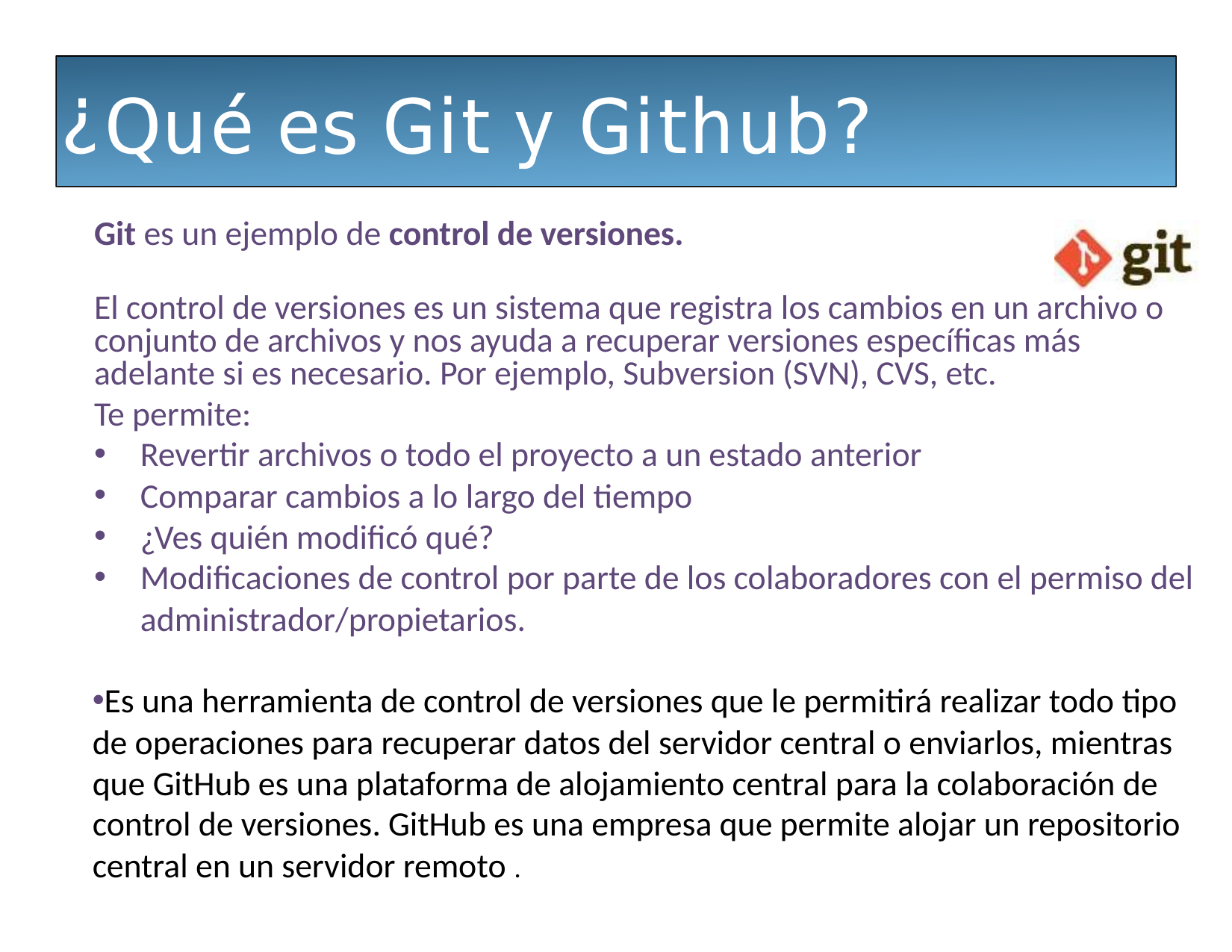

# ¿Qué es Git y Github?
Git es un ejemplo de control de versiones.

El control de versiones es un sistema que registra los cambios en un archivo o conjunto de archivos y nos ayuda a recuperar versiones específicas más adelante si es necesario. Por ejemplo, Subversion (SVN), CVS, etc.
Te permite:
Revertir archivos o todo el proyecto a un estado anterior
Comparar cambios a lo largo del tiempo
¿Ves quién modificó qué?
Modificaciones de control por parte de los colaboradores con el permiso del administrador/propietarios.

Es una herramienta de control de versiones que le permitirá realizar todo tipo de operaciones para recuperar datos del servidor central o enviarlos, mientras que GitHub es una plataforma de alojamiento central para la colaboración de control de versiones. GitHub es una empresa que permite alojar un repositorio central en un servidor remoto .